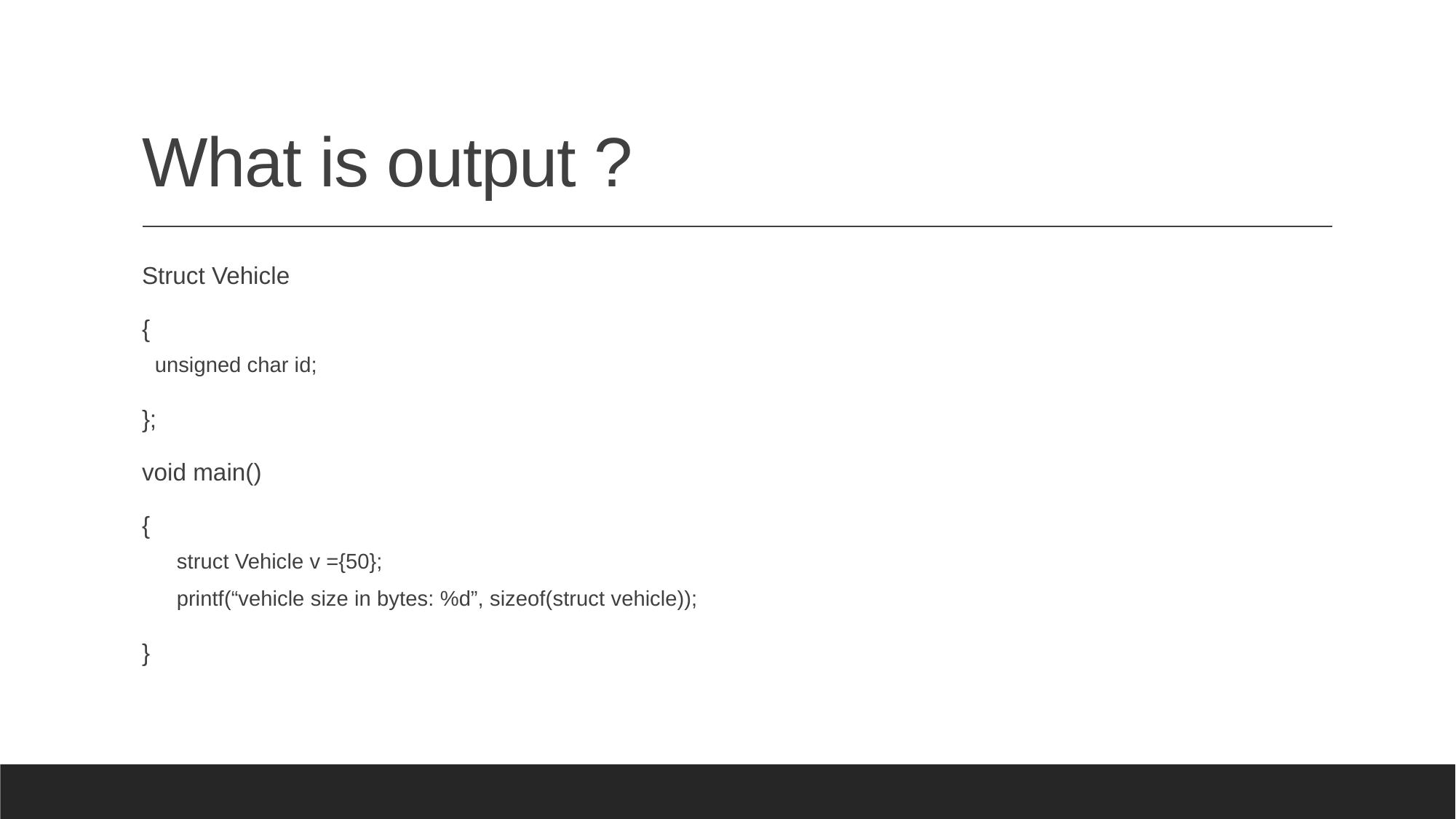

# What is output ?
Struct Vehicle
{
unsigned char id;
};
void main()
{
struct Vehicle v ={50};
printf(“vehicle size in bytes: %d”, sizeof(struct vehicle));
}